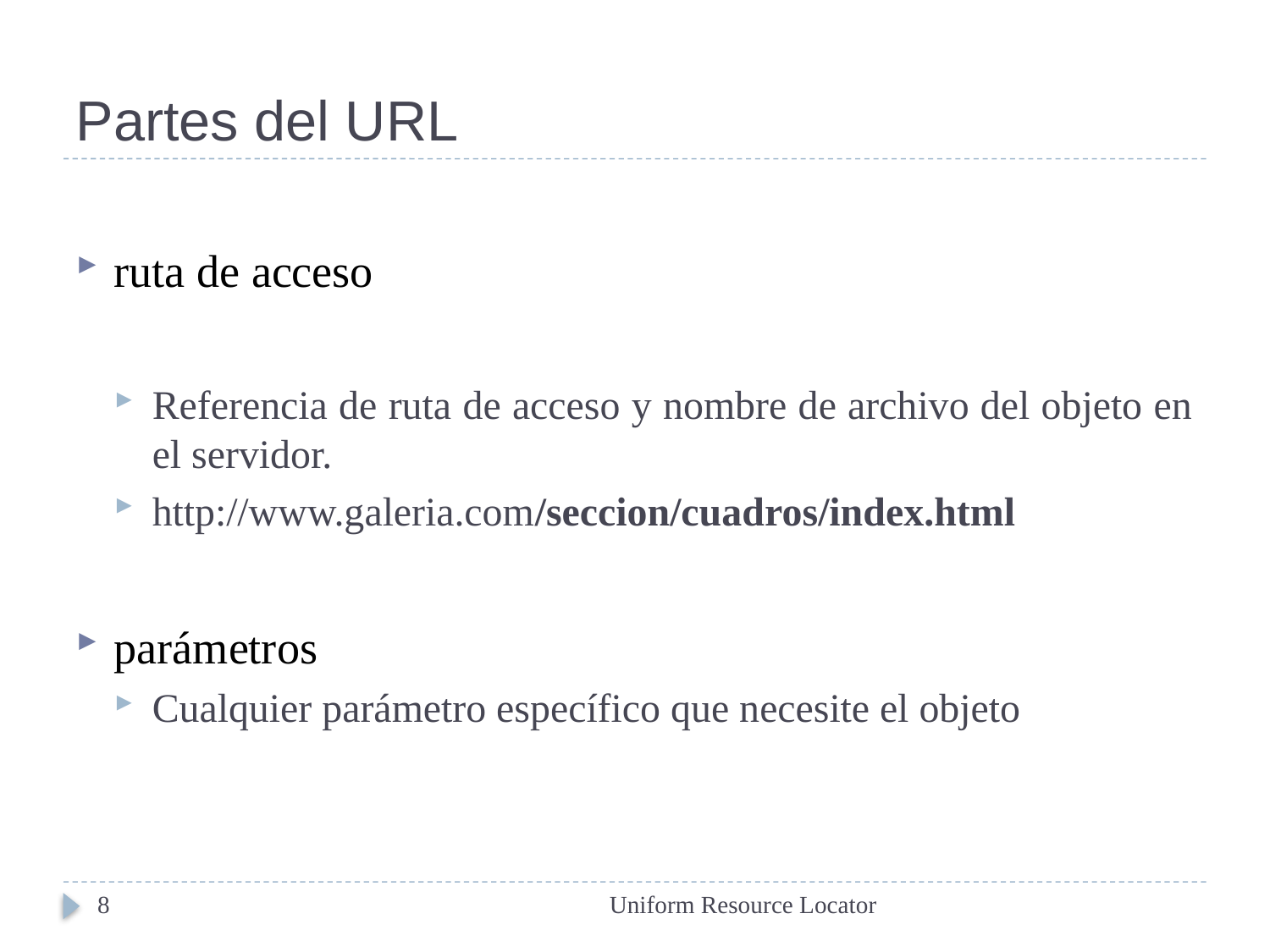

# Partes del URL

ruta de acceso

Referencia de ruta de acceso y nombre de archivo del objeto en el servidor.
http://www.galeria.com/seccion/cuadros/index.html

parámetros
Cualquier parámetro específico que necesite el objeto

8
Uniform Resource Locator